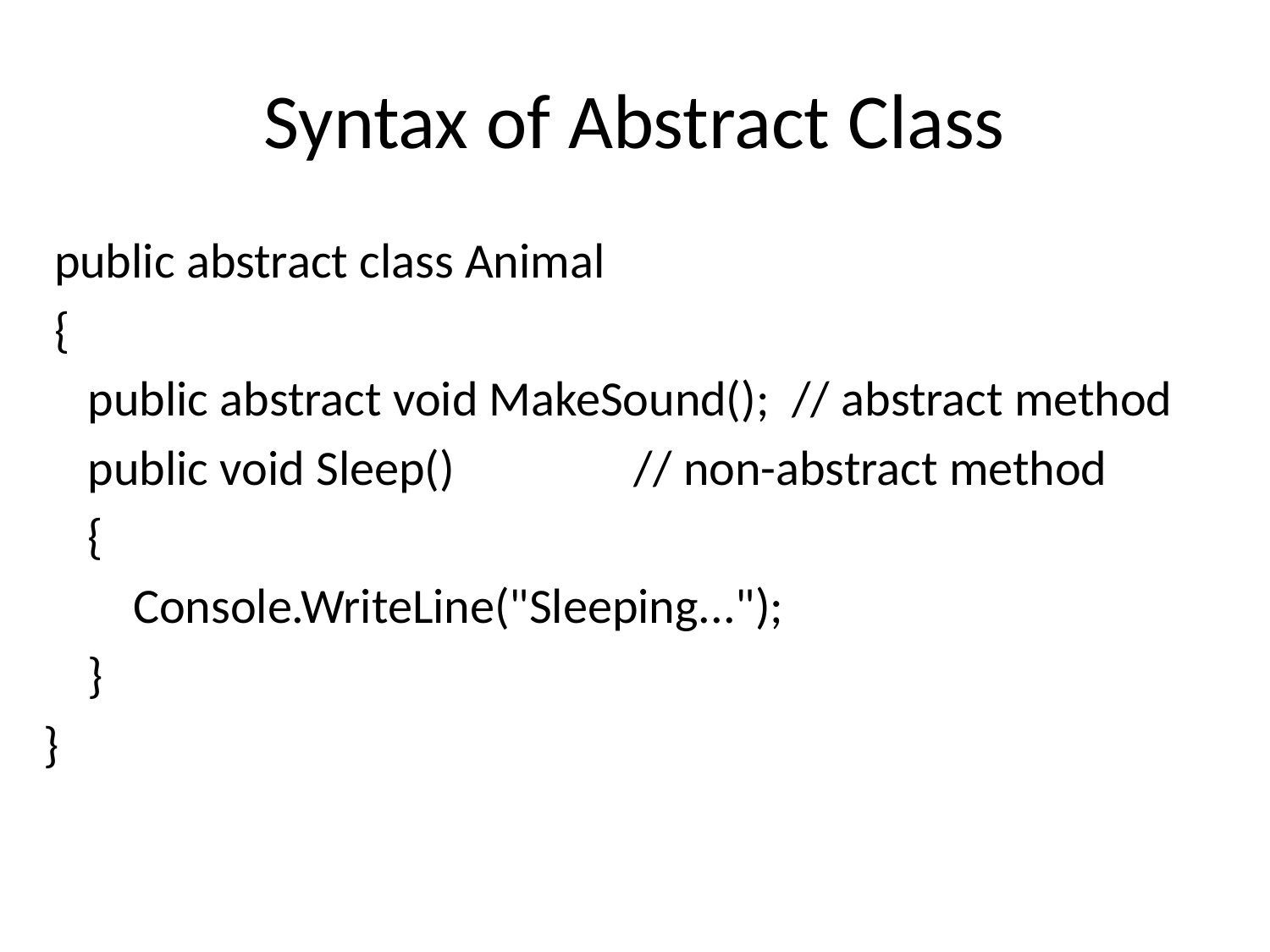

# Syntax of Abstract Class
 public abstract class Animal
 {
    public abstract void MakeSound();  // abstract method
    public void Sleep()                // non-abstract method
    {
        Console.WriteLine("Sleeping...");
    }
}